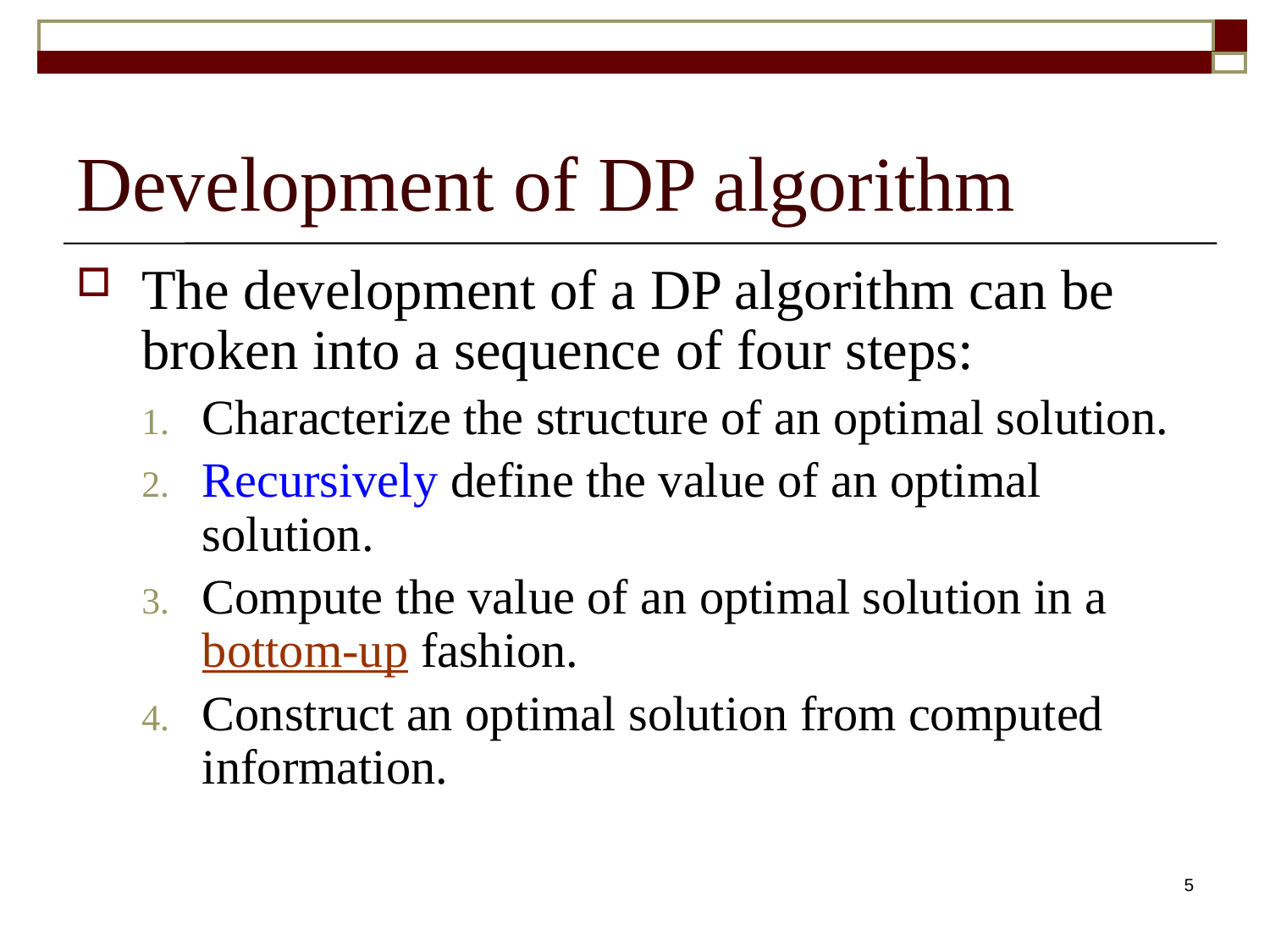

# Development of DP algorithm
The development of a DP algorithm can be broken into a sequence of four steps:
Characterize the structure of an optimal solution.
Recursively define the value of an optimal solution.
Compute the value of an optimal solution in a bottom-up fashion.
Construct an optimal solution from computed information.

5